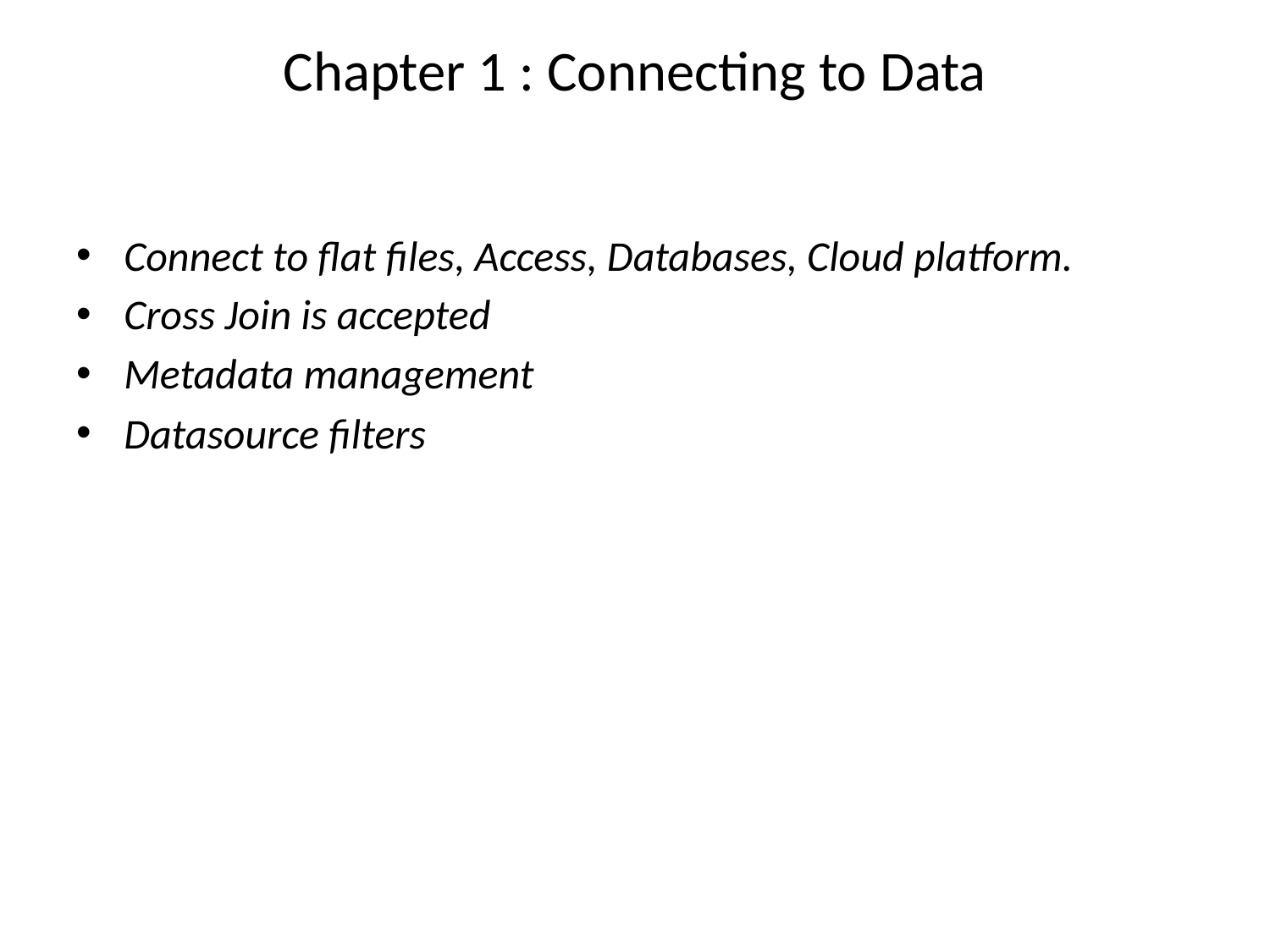

# Chapter 1 : Connecting to Data
Connect to flat files, Access, Databases, Cloud platform.
Cross Join is accepted
Metadata management
Datasource filters